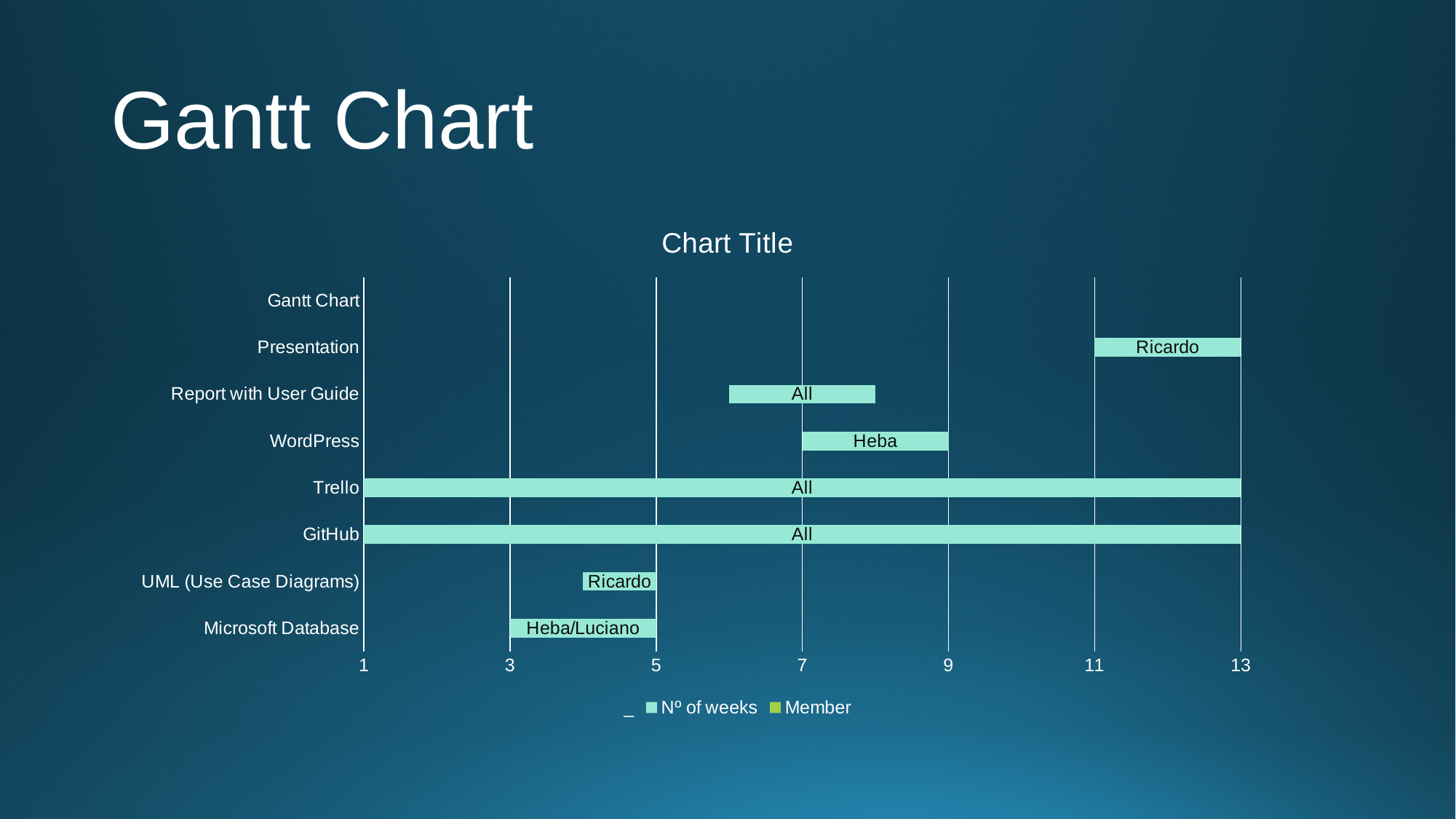

# Gantt Chart

### Chart:

| Category |  _ | Nº of weeks | Member |
|---|---|---|---|
| Microsoft Database | 3.0 | 2.0 | 0.0 |
| UML (Use Case Diagrams) | 4.0 | 1.0 | 0.0 |
| GitHub | 1.0 | 12.0 | 0.0 |
| Trello | 1.0 | 12.0 | 0.0 |
| WordPress | 7.0 | 2.0 | 0.0 |
| Report with User Guide | 6.0 | 2.0 | 0.0 |
| Presentation | 11.0 | 2.0 | 0.0 |
| Gantt Chart | 6.0 | None | 0.0 |